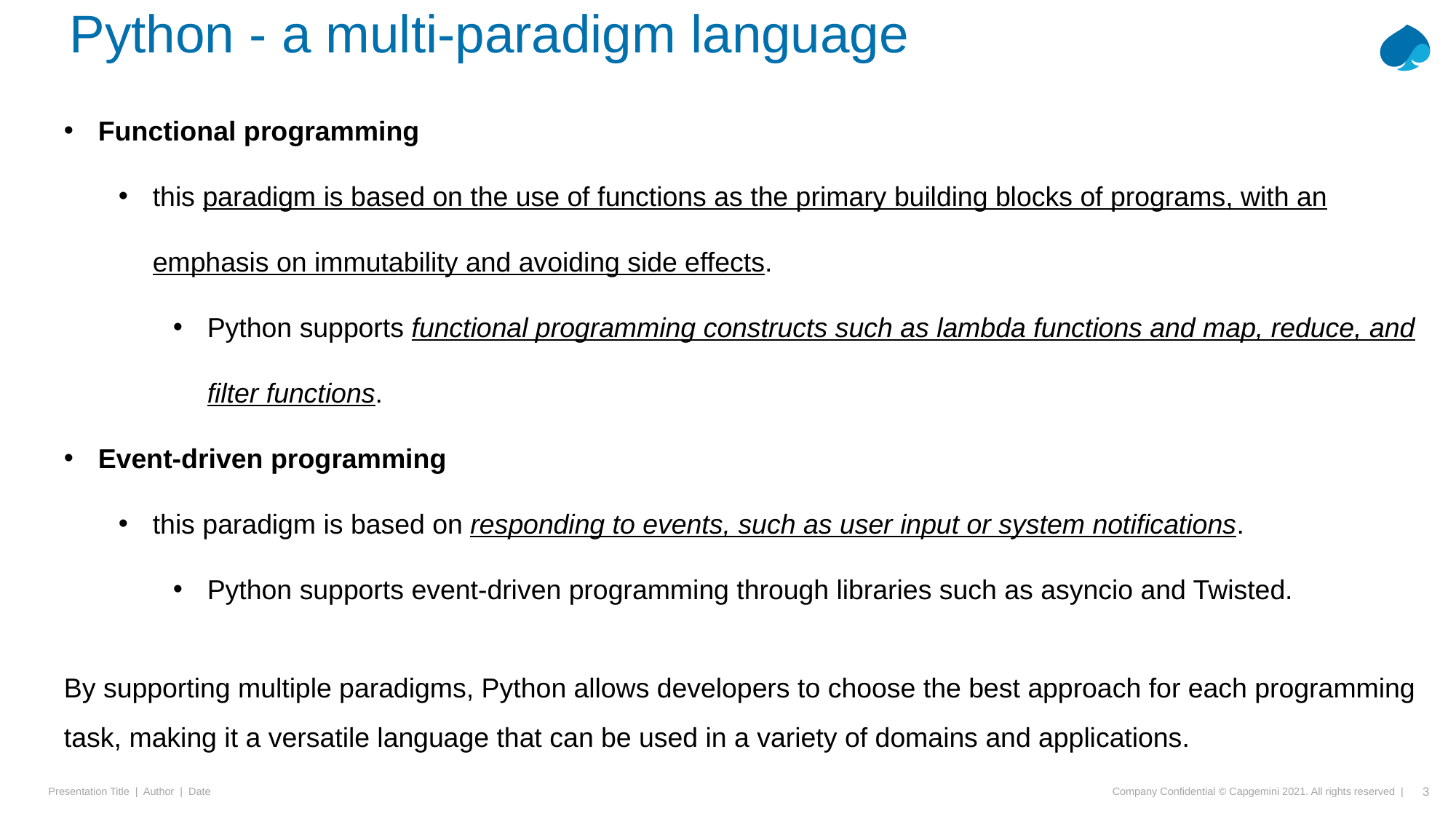

Python - a multi-paradigm language
Functional programming
this paradigm is based on the use of functions as the primary building blocks of programs, with an emphasis on immutability and avoiding side effects.
Python supports functional programming constructs such as lambda functions and map, reduce, and filter functions.
Event-driven programming
this paradigm is based on responding to events, such as user input or system notifications.
Python supports event-driven programming through libraries such as asyncio and Twisted.

By supporting multiple paradigms, Python allows developers to choose the best approach for each programming task, making it a versatile language that can be used in a variety of domains and applications.